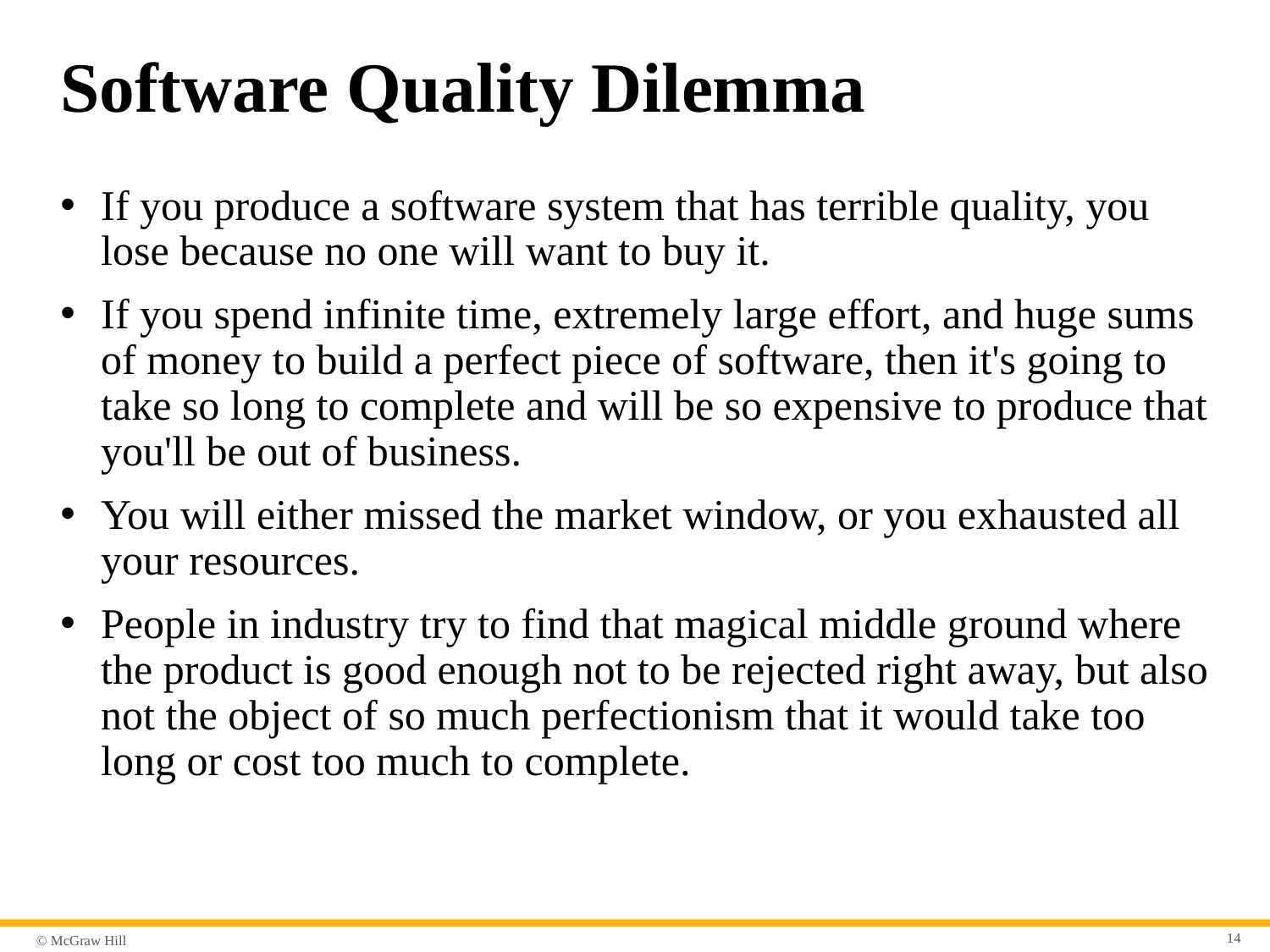

# Software Quality Dilemma
If you produce a software system that has terrible quality, you lose because no one will want to buy it.
If you spend infinite time, extremely large effort, and huge sums of money to build a perfect piece of software, then it's going to take so long to complete and will be so expensive to produce that you'll be out of business.
You will either missed the market window, or you exhausted all your resources.
People in industry try to find that magical middle ground where the product is good enough not to be rejected right away, but also not the object of so much perfectionism that it would take too long or cost too much to complete.
14